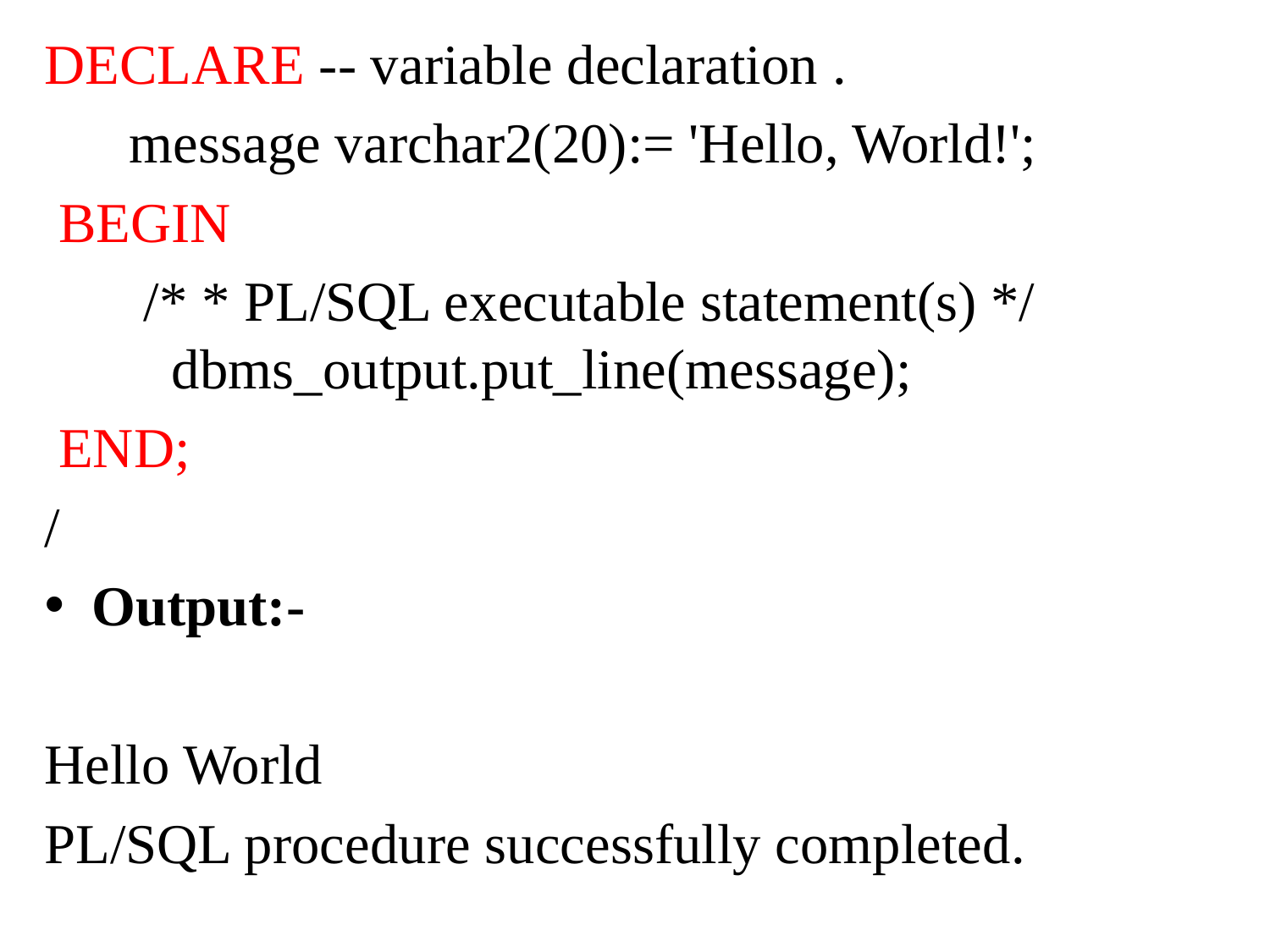

DECLARE -- variable declaration .
      message varchar2(20):= 'Hello, World!';
 BEGIN
       /* * PL/SQL executable statement(s) */                       dbms_output.put_line(message);
 END;
/
Output:-

Hello World
PL/SQL procedure successfully completed.